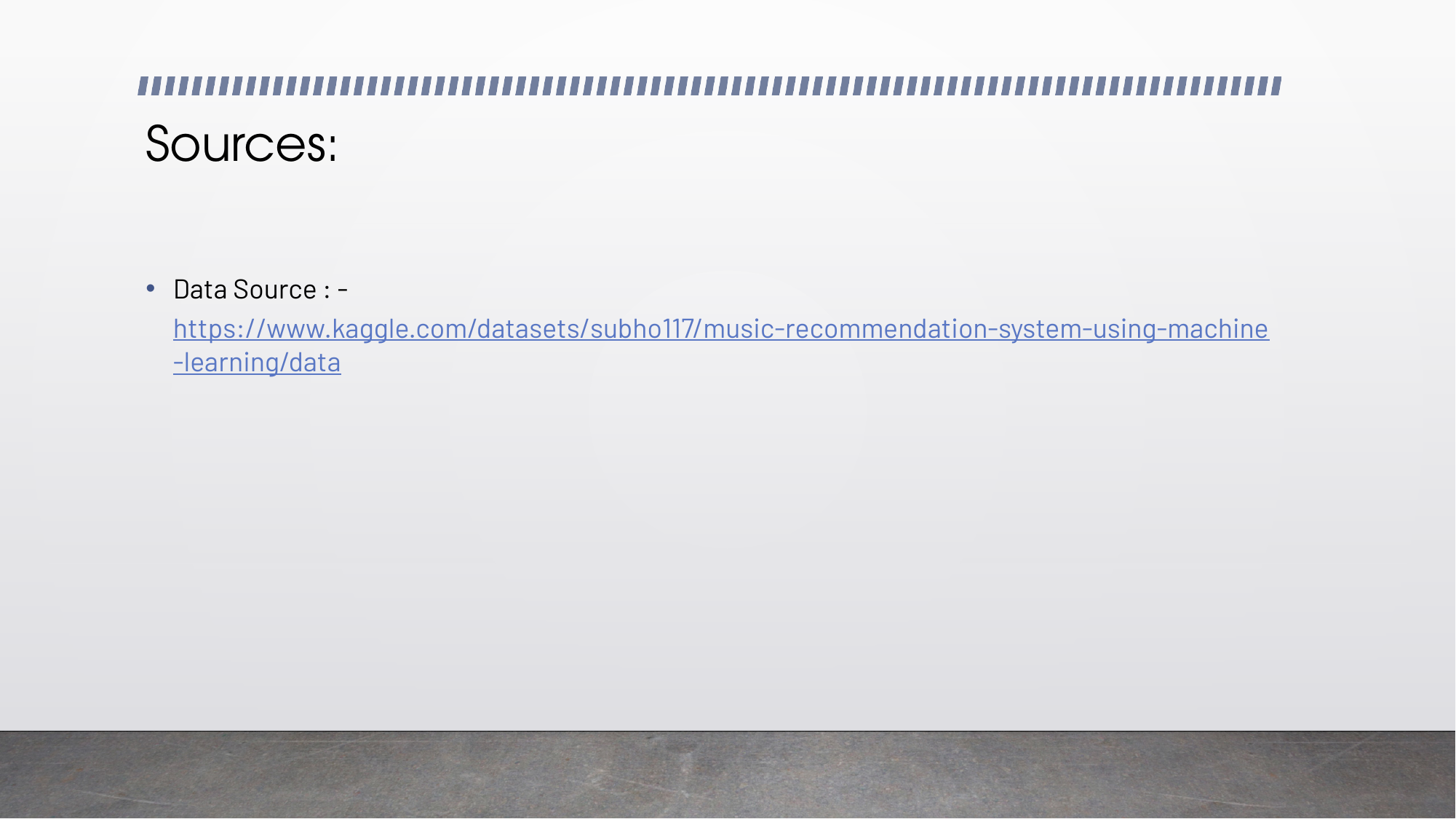

# Sources:
Data Source : - https://www.kaggle.com/datasets/subho117/music-recommendation-system-using-machine-learning/data